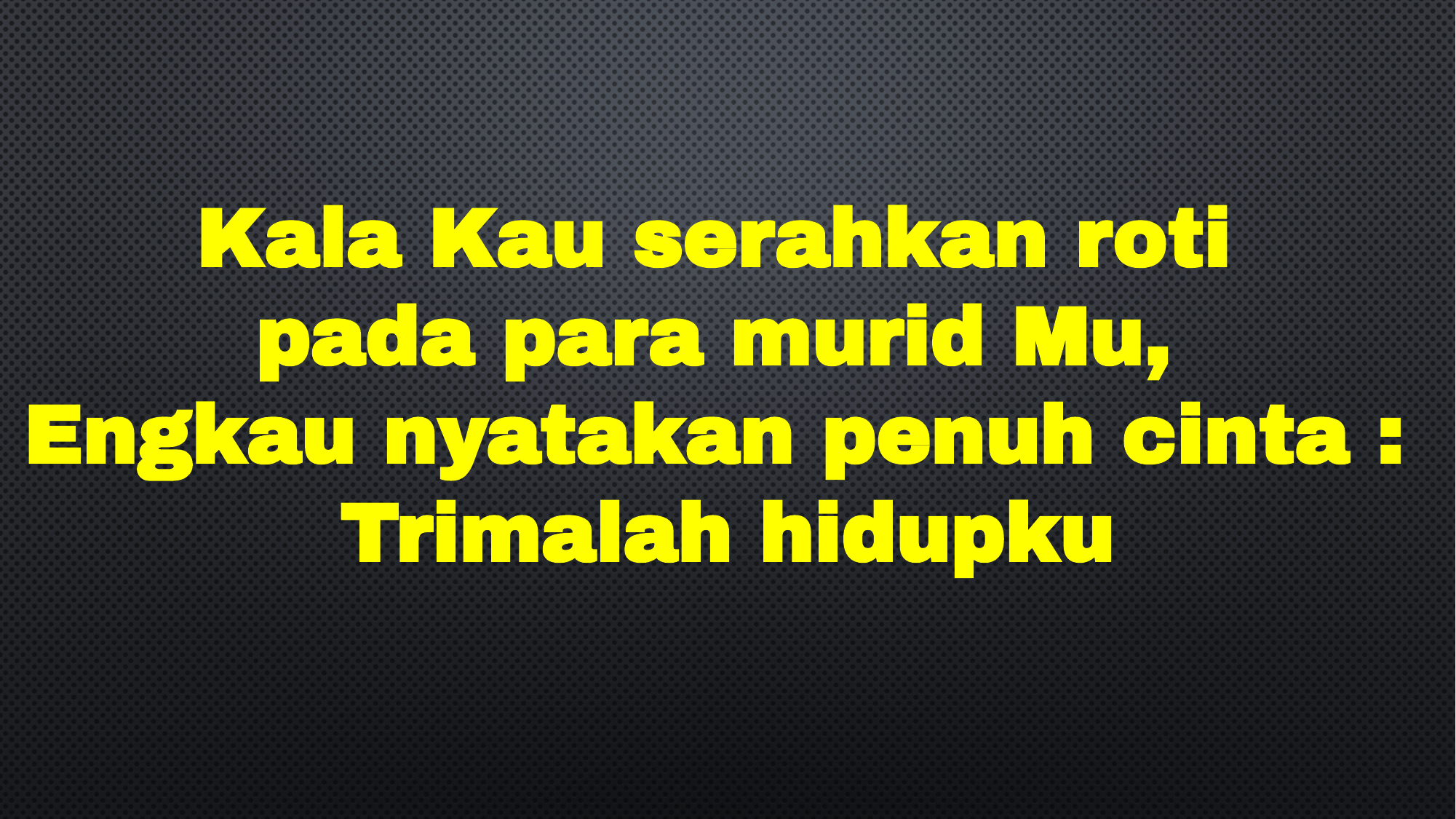

Kala Kau serahkan roti
pada para murid Mu,
Engkau nyatakan penuh cinta :
Trimalah hidupku